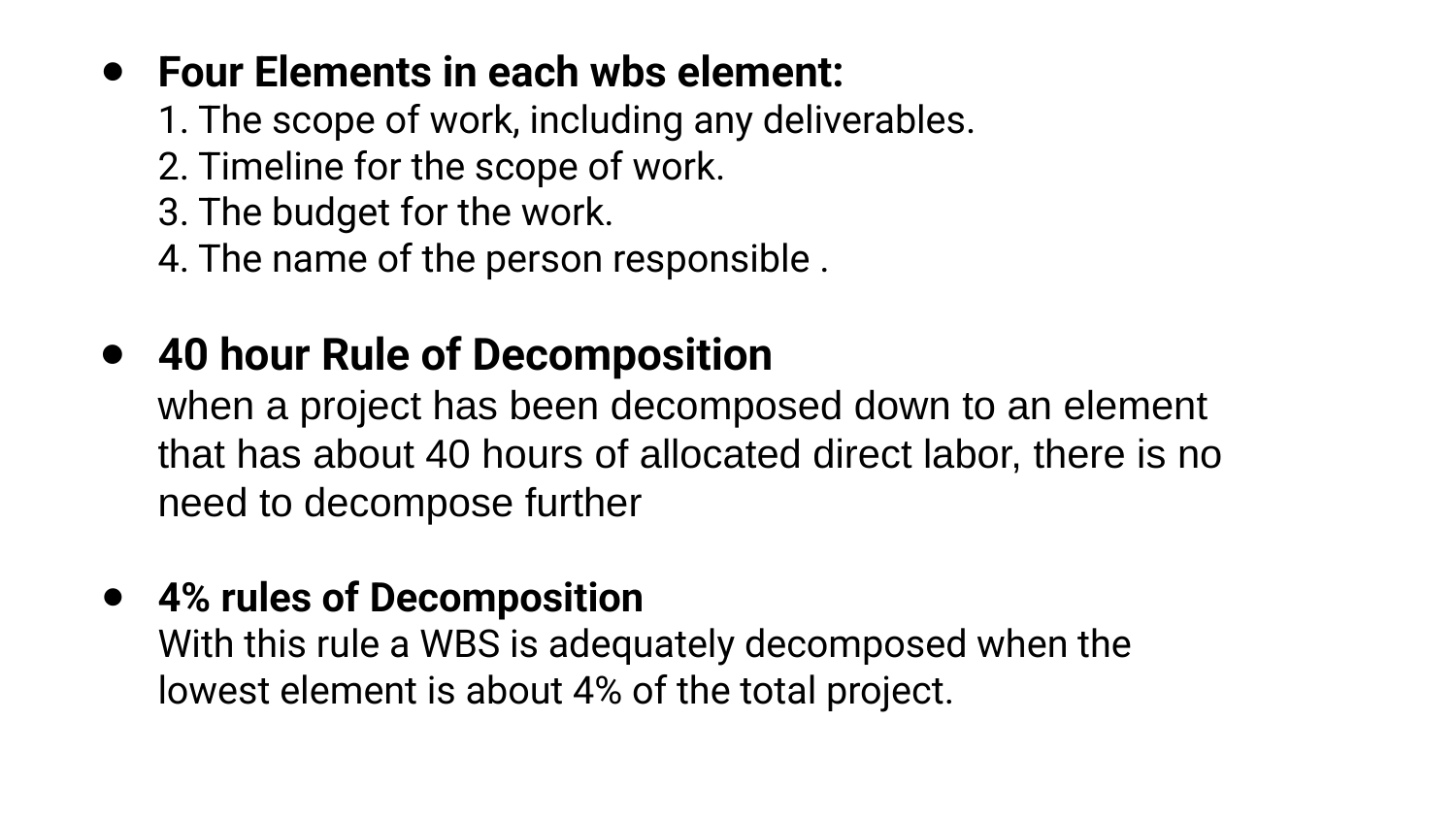

Four Elements in each wbs element:
1. The scope of work, including any deliverables.
2. Timeline for the scope of work.
3. The budget for the work.
4. The name of the person responsible .

40 hour Rule of Decomposition
when a project has been decomposed down to an element that has about 40 hours of allocated direct labor, there is no need to decompose further

4% rules of Decomposition
With this rule a WBS is adequately decomposed when the lowest element is about 4% of the total project.